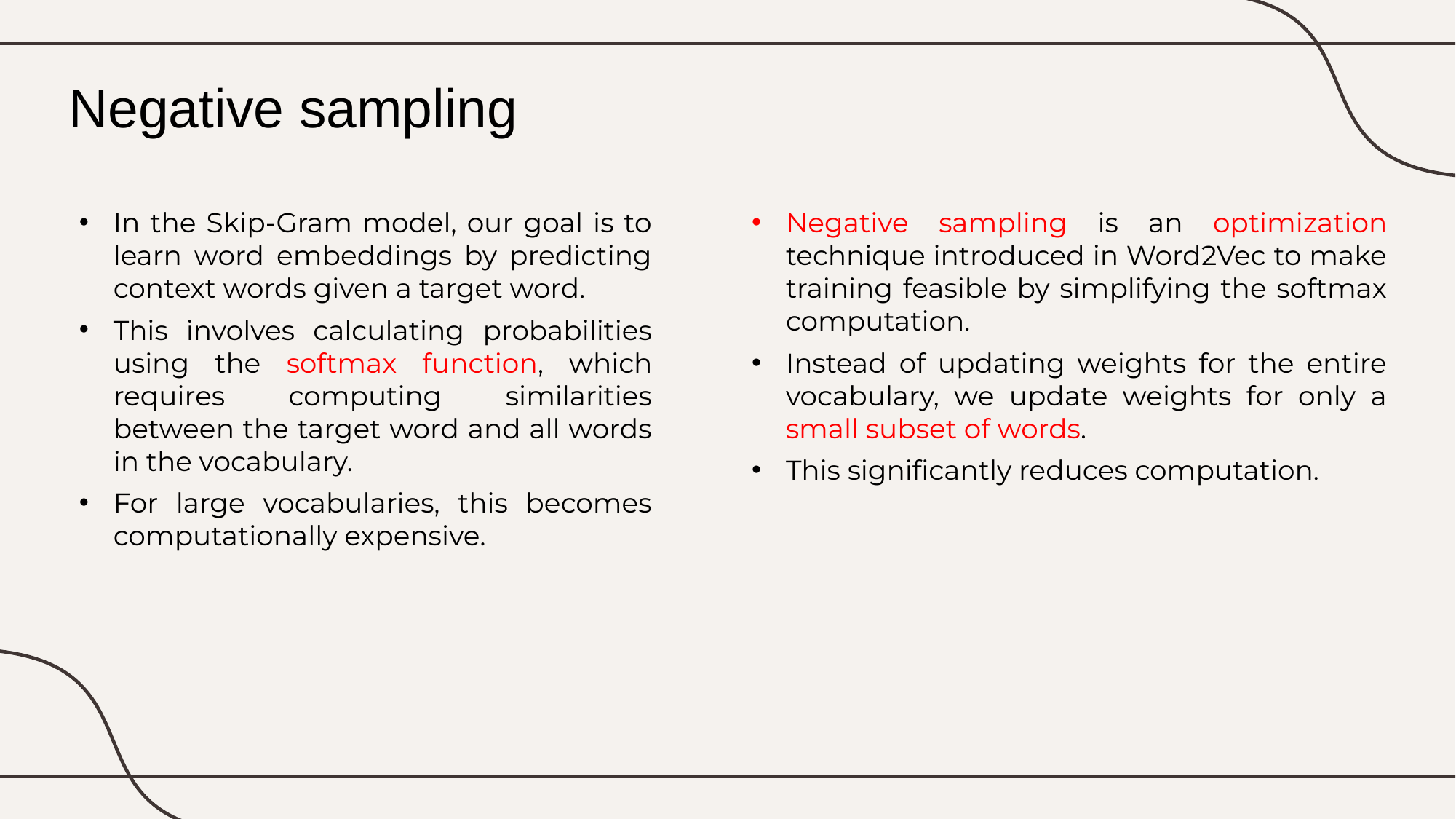

Negative sampling
In the Skip-Gram model, our goal is to learn word embeddings by predicting context words given a target word.
This involves calculating probabilities using the softmax function, which requires computing similarities between the target word and all words in the vocabulary.
For large vocabularies, this becomes computationally expensive.
Negative sampling is an optimization technique introduced in Word2Vec to make training feasible by simplifying the softmax computation.
Instead of updating weights for the entire vocabulary, we update weights for only a small subset of words.
This significantly reduces computation.